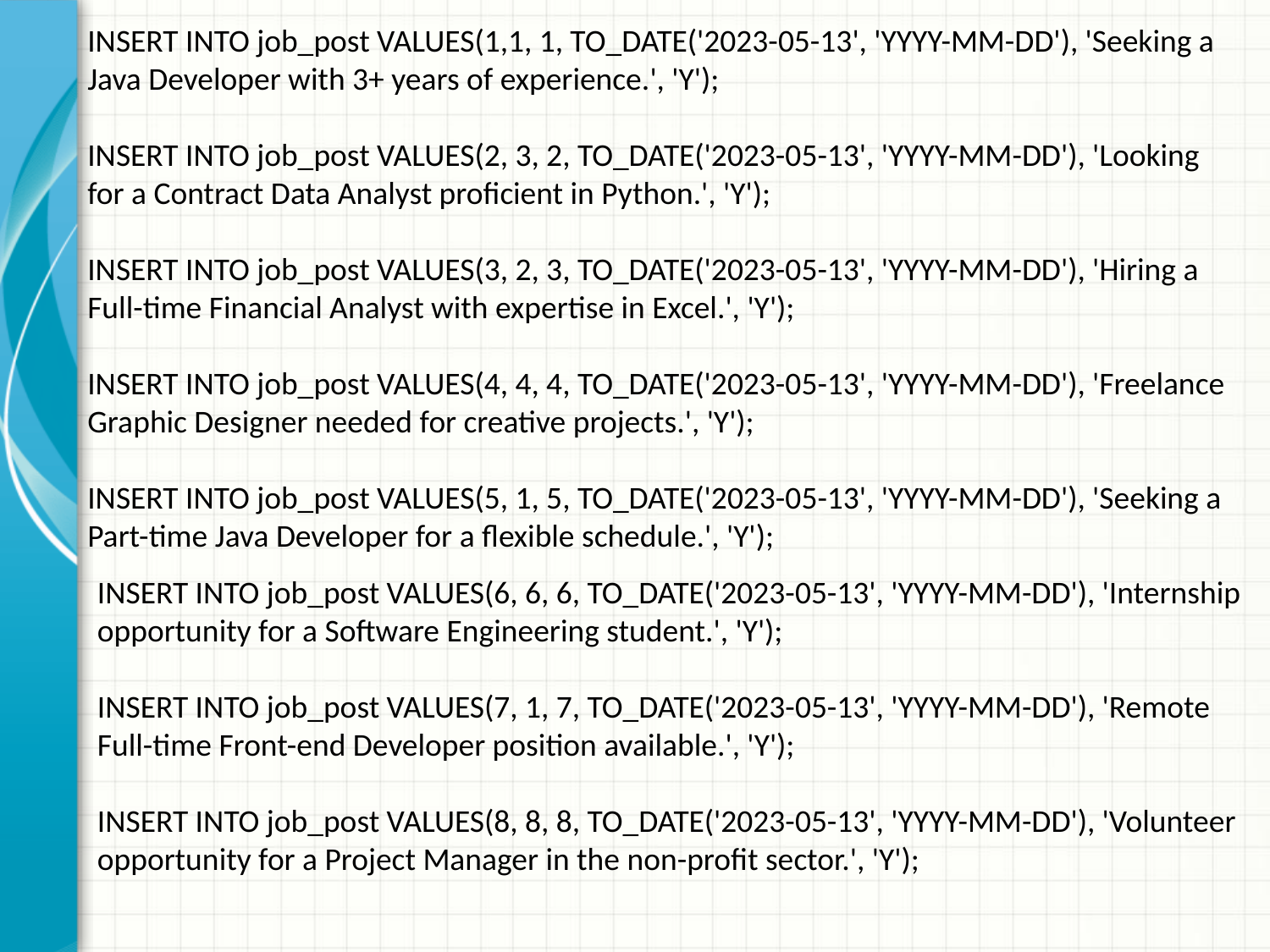

INSERT INTO job_post VALUES(1,1, 1, TO_DATE('2023-05-13', 'YYYY-MM-DD'), 'Seeking a Java Developer with 3+ years of experience.', 'Y');

INSERT INTO job_post VALUES(2, 3, 2, TO_DATE('2023-05-13', 'YYYY-MM-DD'), 'Looking for a Contract Data Analyst proficient in Python.', 'Y');

INSERT INTO job_post VALUES(3, 2, 3, TO_DATE('2023-05-13', 'YYYY-MM-DD'), 'Hiring a Full-time Financial Analyst with expertise in Excel.', 'Y');

INSERT INTO job_post VALUES(4, 4, 4, TO_DATE('2023-05-13', 'YYYY-MM-DD'), 'Freelance Graphic Designer needed for creative projects.', 'Y');

INSERT INTO job_post VALUES(5, 1, 5, TO_DATE('2023-05-13', 'YYYY-MM-DD'), 'Seeking a Part-time Java Developer for a flexible schedule.', 'Y');

INSERT INTO job_post VALUES(6, 6, 6, TO_DATE('2023-05-13', 'YYYY-MM-DD'), 'Internship opportunity for a Software Engineering student.', 'Y');

INSERT INTO job_post VALUES(7, 1, 7, TO_DATE('2023-05-13', 'YYYY-MM-DD'), 'Remote Full-time Front-end Developer position available.', 'Y');

INSERT INTO job_post VALUES(8, 8, 8, TO_DATE('2023-05-13', 'YYYY-MM-DD'), 'Volunteer opportunity for a Project Manager in the non-profit sector.', 'Y');